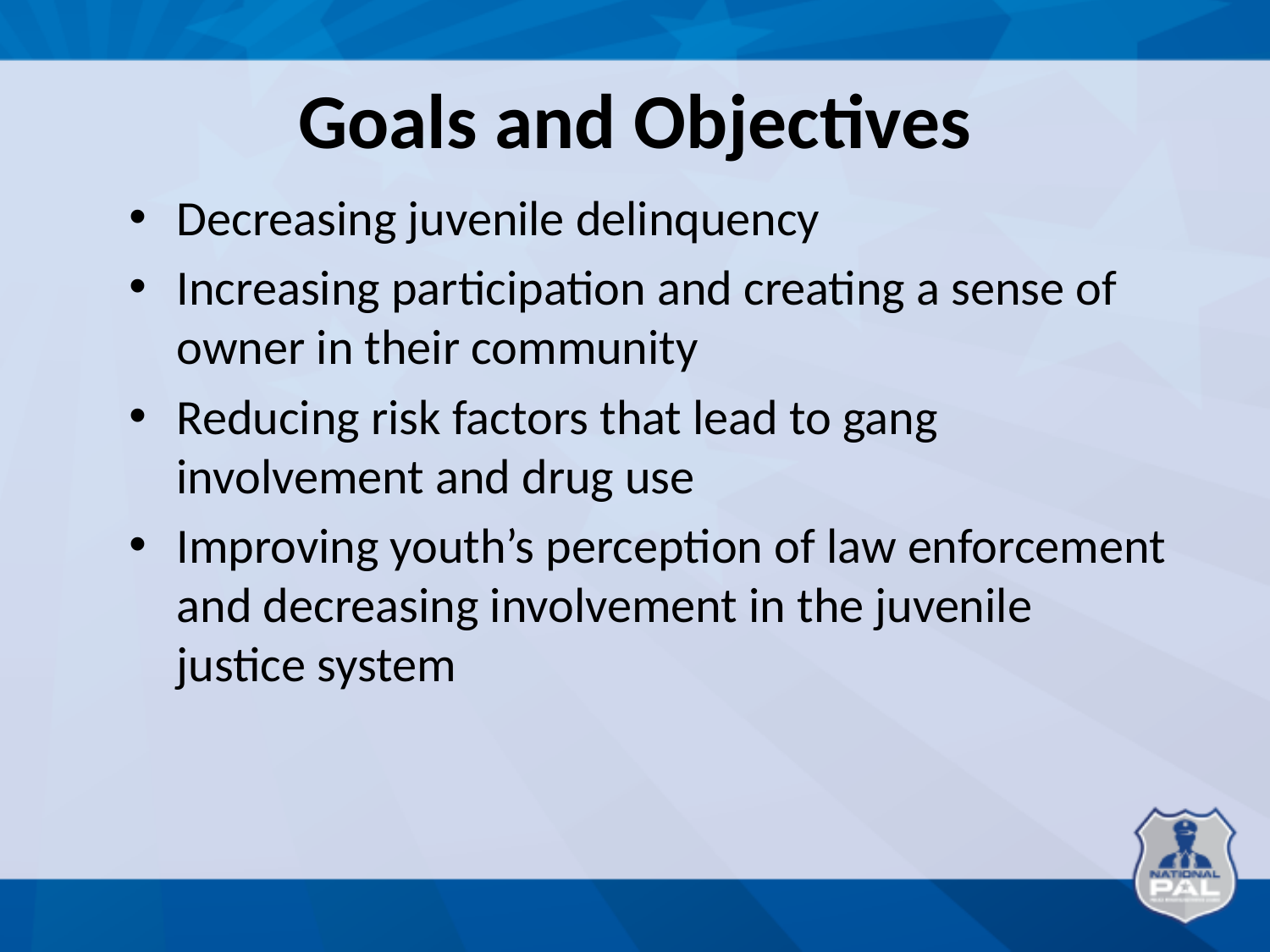

# Goals and Objectives
Decreasing juvenile delinquency
Increasing participation and creating a sense of owner in their community
Reducing risk factors that lead to gang involvement and drug use
Improving youth’s perception of law enforcement and decreasing involvement in the juvenile justice system